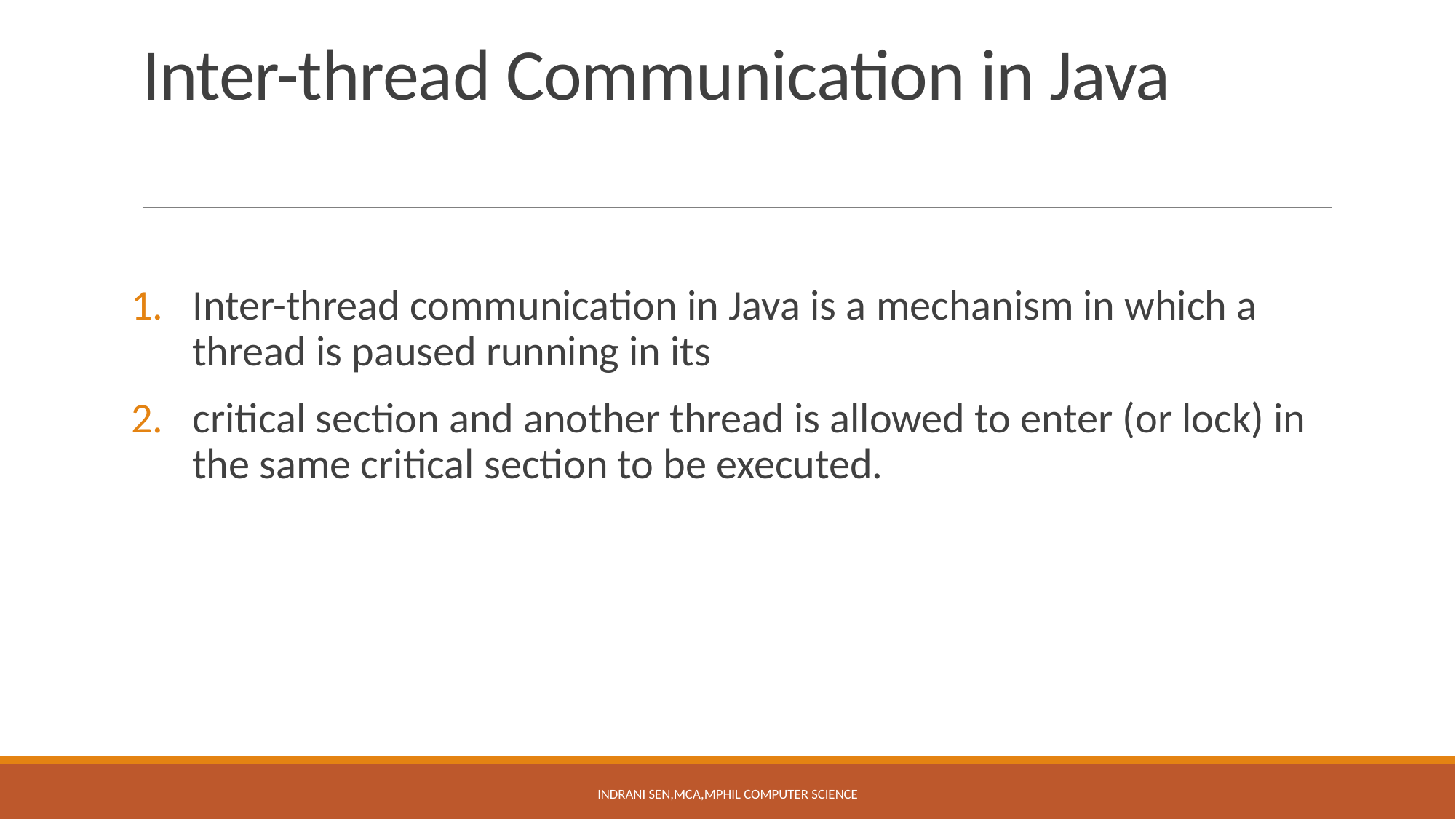

# Inter-thread Communication in Java

Inter-thread communication in Java is a mechanism in which a thread is paused running in its
critical section and another thread is allowed to enter (or lock) in the same critical section to be executed.
Indrani Sen,MCA,MPhil Computer Science